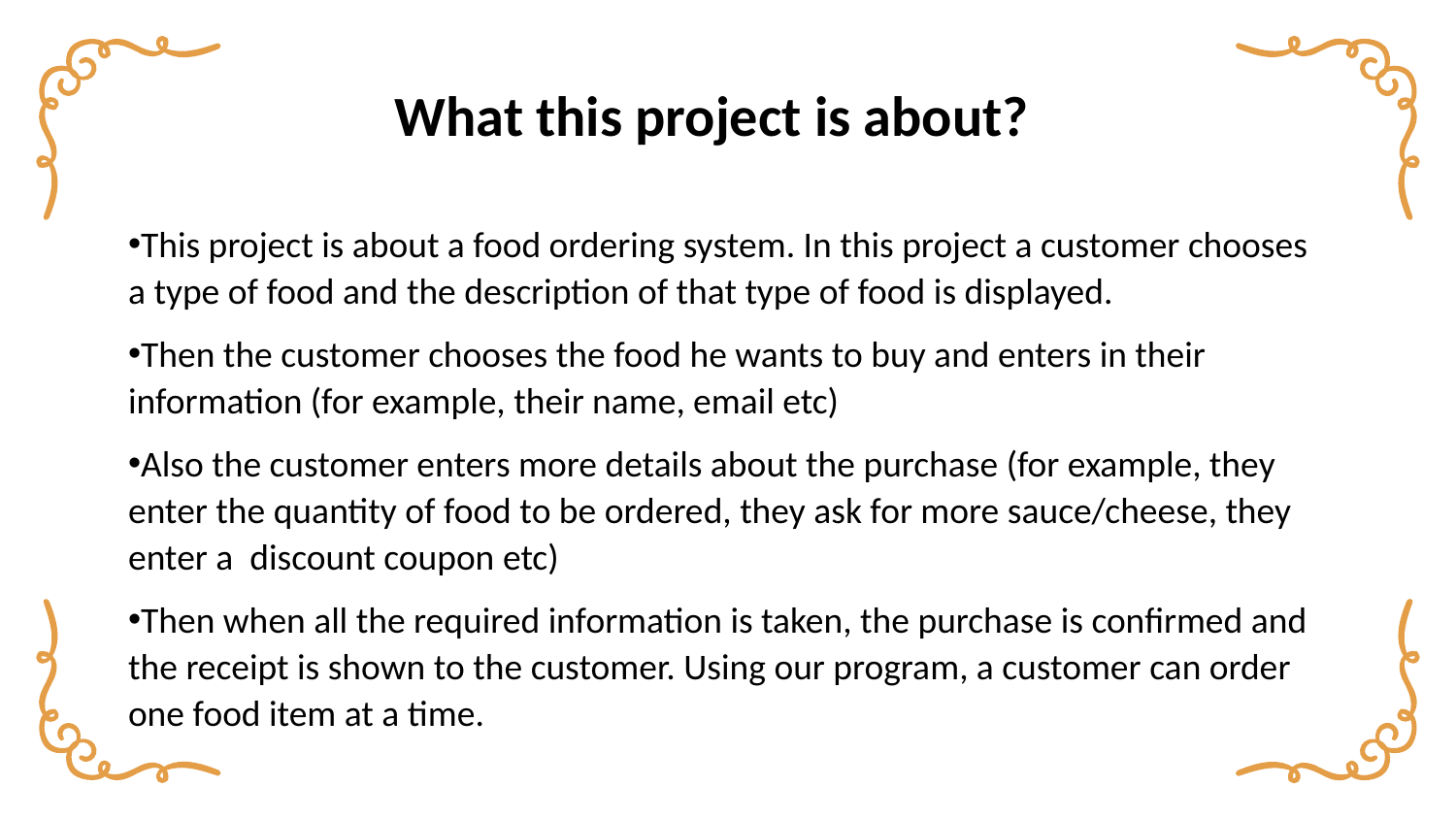

# What this project is about?
This project is about a food ordering system. In this project a customer chooses a type of food and the description of that type of food is displayed.
Then the customer chooses the food he wants to buy and enters in their information (for example, their name, email etc)
Also the customer enters more details about the purchase (for example, they enter the quantity of food to be ordered, they ask for more sauce/cheese, they enter a  discount coupon etc)
Then when all the required information is taken, the purchase is confirmed and the receipt is shown to the customer. Using our program, a customer can order one food item at a time.